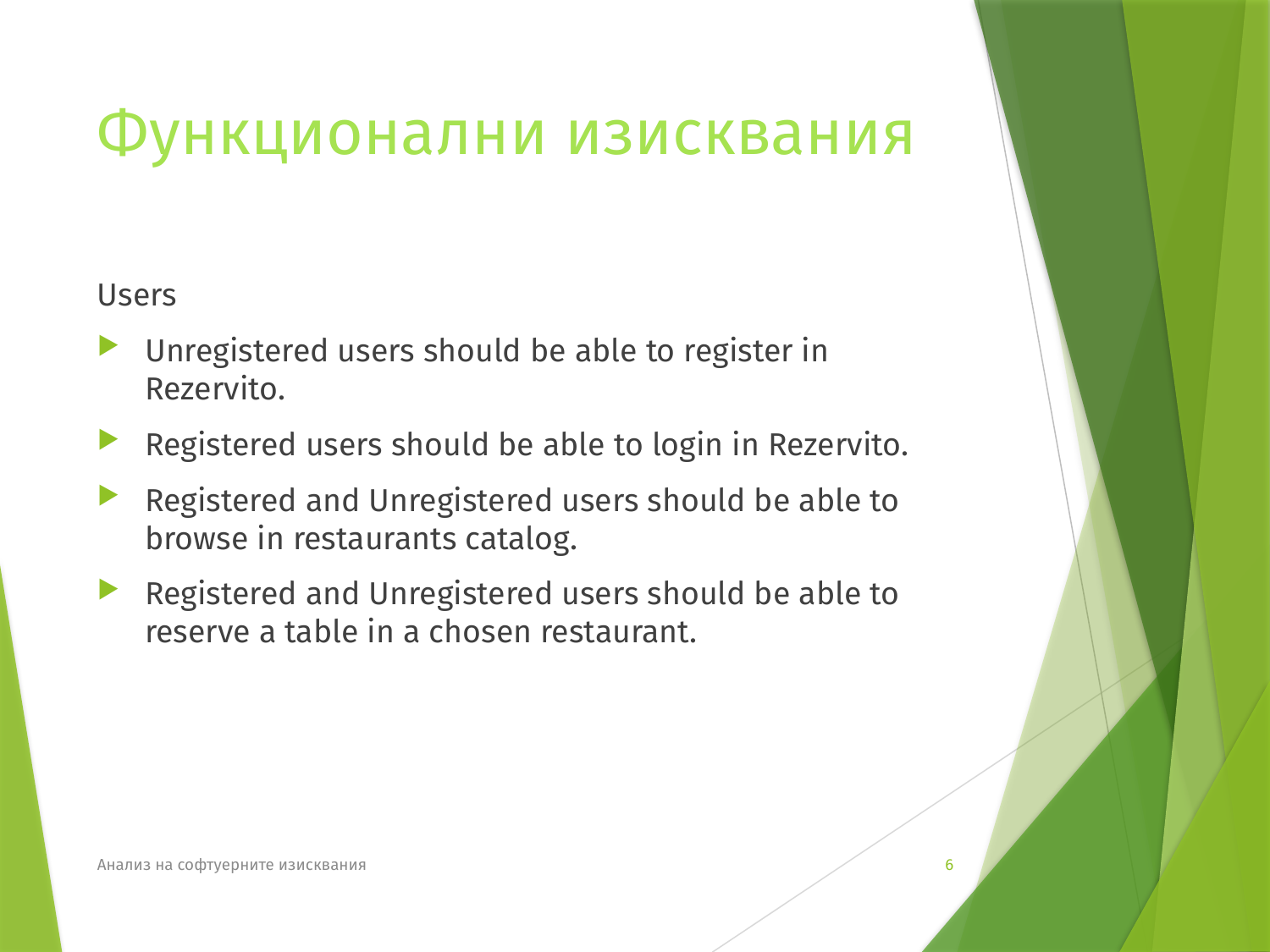

# Функционални изисквания
Users
Unregistered users should be able to register in Rezervito.
Registered users should be able to login in Rezervito.
Registered and Unregistered users should be able to browse in restaurants catalog.
Registered and Unregistered users should be able to reserve a table in a chosen restaurant.

Анализ на софтуерните изисквания
6